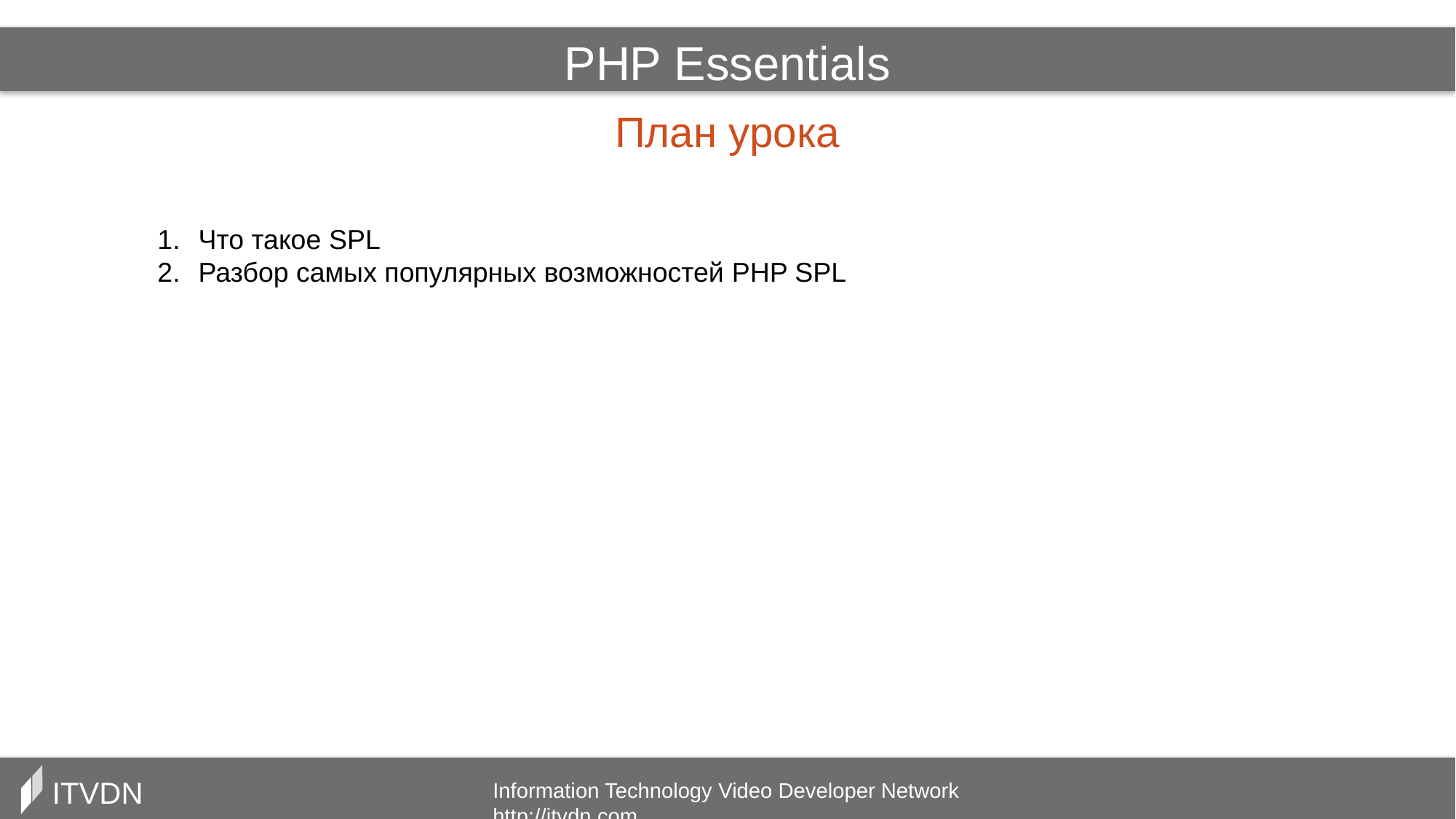

PHP Essentials
План урока
Что такое SPL
Разбор самых популярных возможностей PHP SPL

ITVDN
Information Technology Video Developer Network                                                       http://itvdn.com